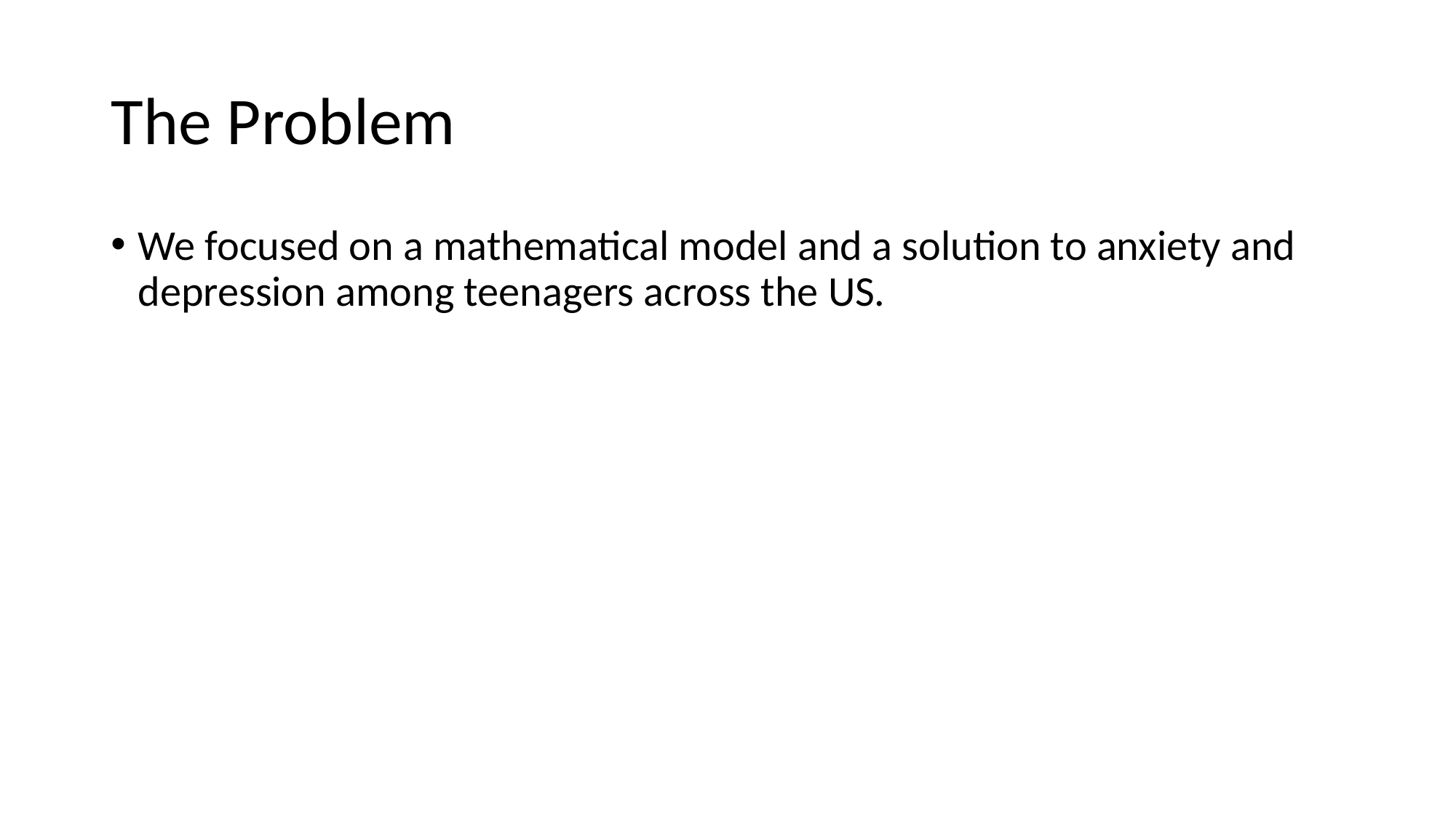

# The Problem
We focused on a mathematical model and a solution to anxiety and depression among teenagers across the US.